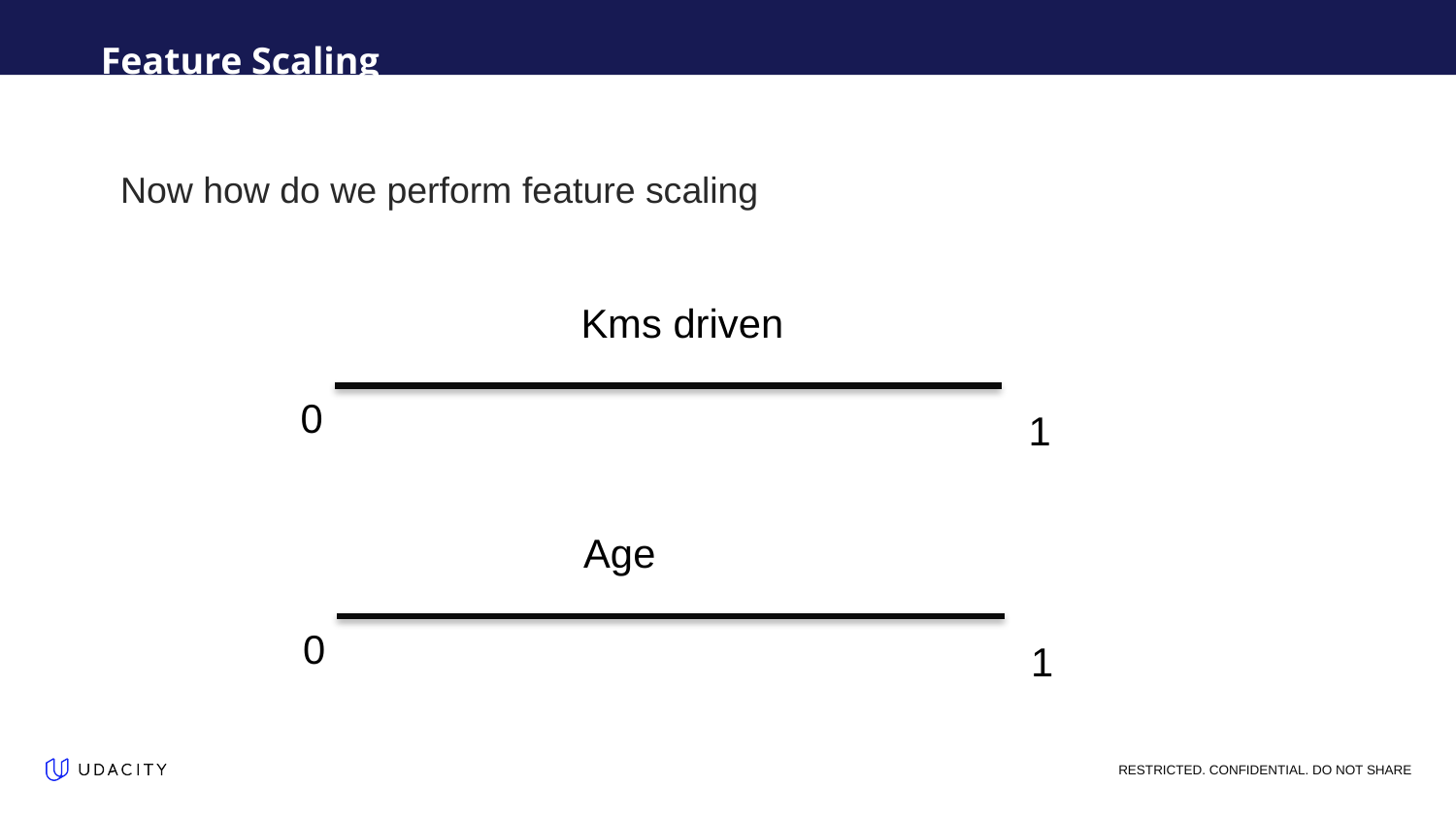

Feature Scaling
Now how do we perform feature scaling
Kms driven
0
1
Age
0
1